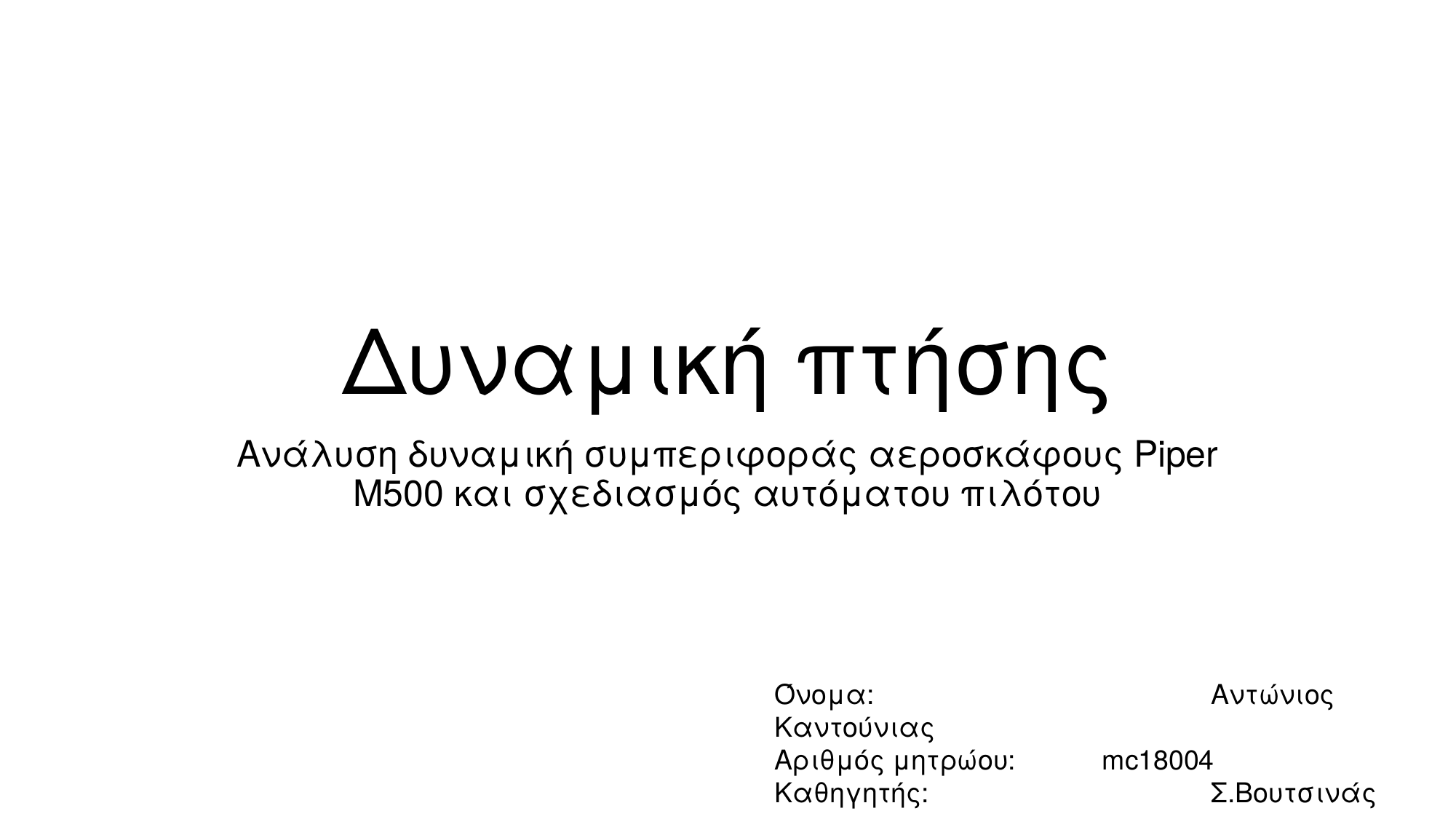

# Δυναμική πτήσης
Ανάλυση δυναμική συμπεριφοράς αεροσκάφους Piper M500 και σχεδιασμός αυτόματου πιλότου
Όνομα:				Αντώνιος Καντούνιας
Αριθμός μητρώου: 	mc18004
Καθηγητής: 			Σ.Βουτσινάς